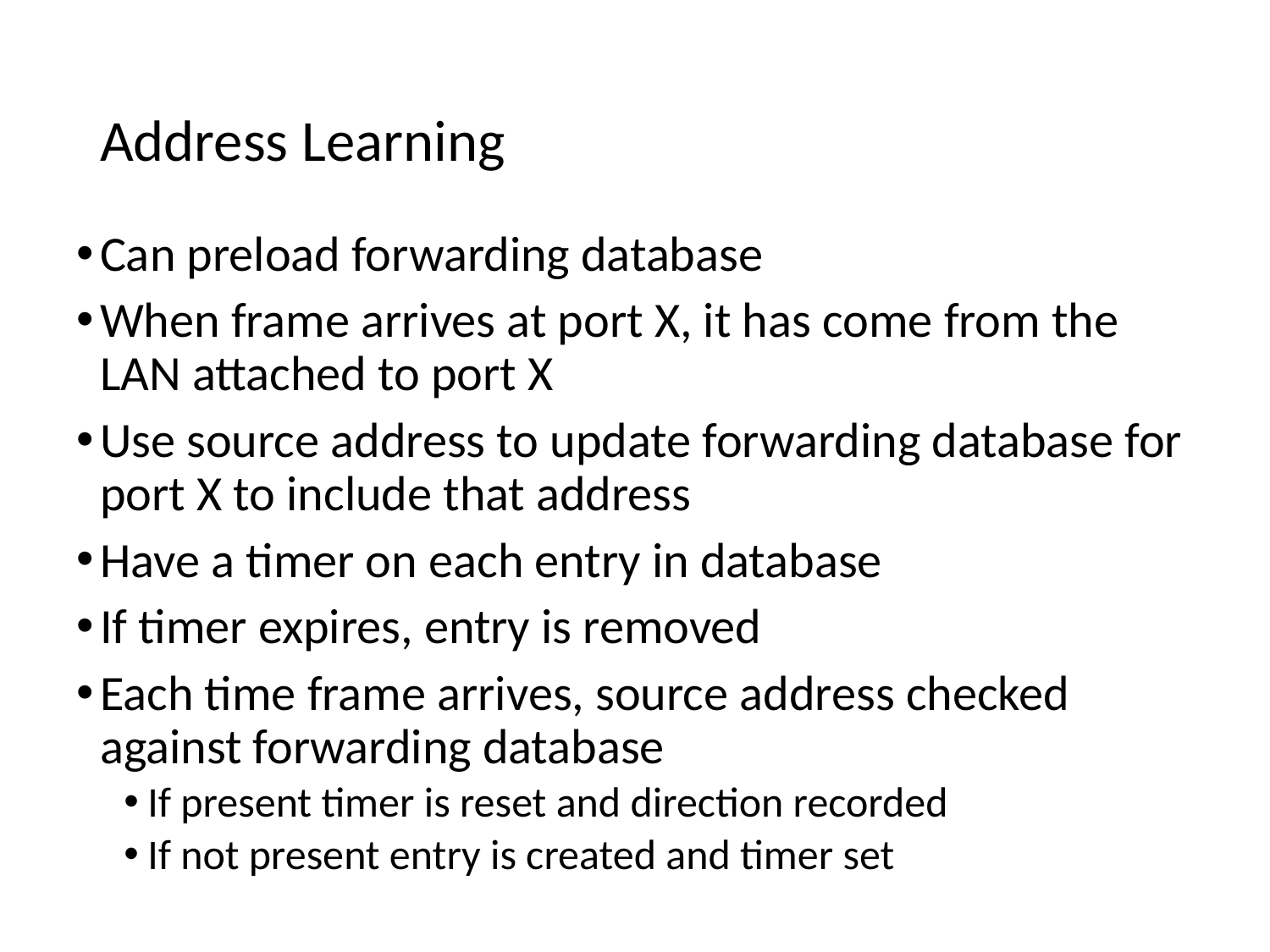

# Address Learning
Can preload forwarding database
When frame arrives at port X, it has come from the LAN attached to port X
Use source address to update forwarding database for port X to include that address
Have a timer on each entry in database
If timer expires, entry is removed
Each time frame arrives, source address checked against forwarding database
If present timer is reset and direction recorded
If not present entry is created and timer set